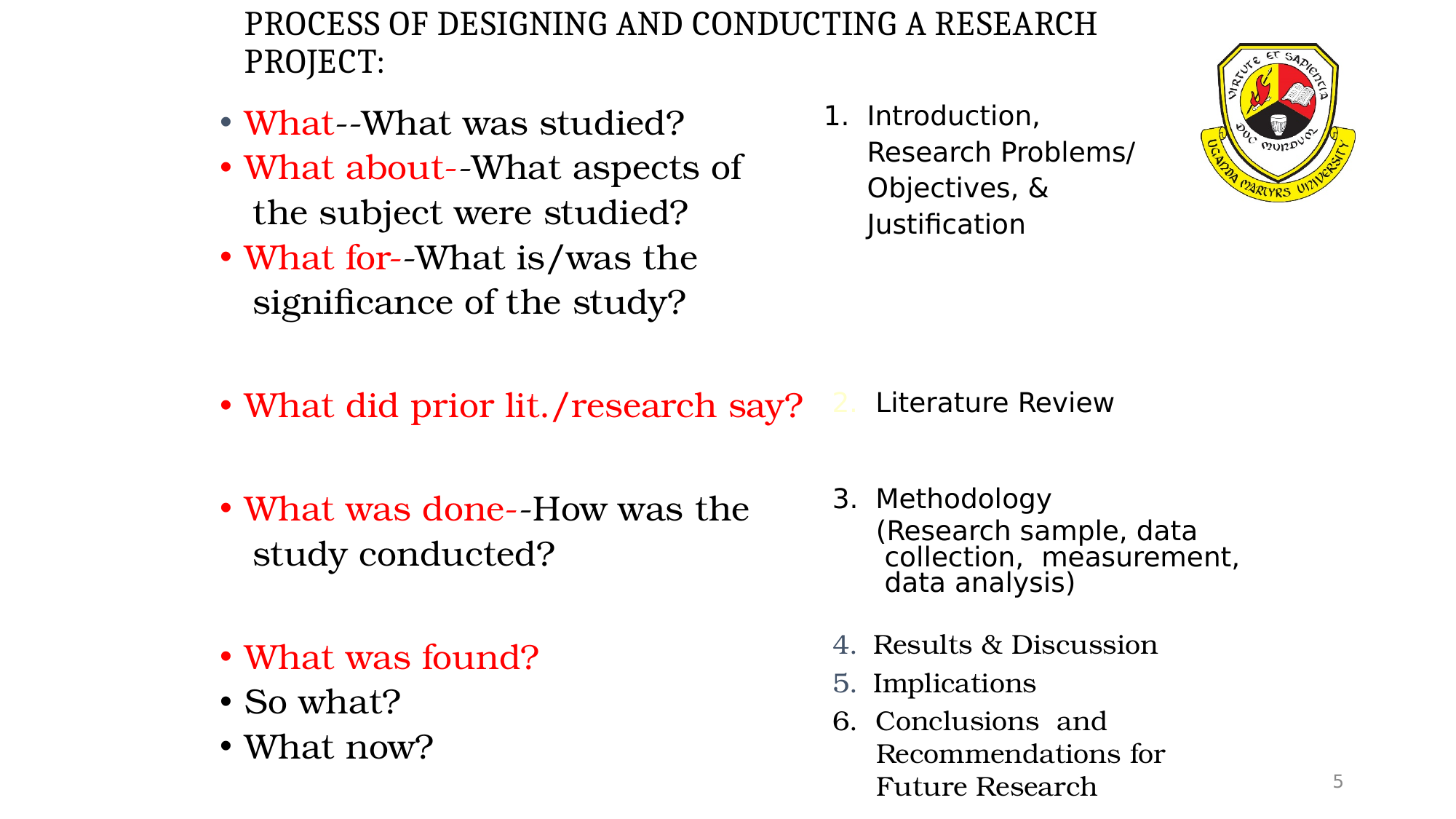

# PROCESS OF DESIGNING AND CONDUCTING A RESEARCH PROJECT:
1.  Introduction,
     Research Problems/
     Objectives, &
     Justification
What--What was studied?
What about--What aspects of
   the subject were studied?
What for--What is/was the
   significance of the study?

What did prior lit./research say?

What was done--How was the
   study conducted?

What was found?
So what?
What now?

2.  Literature Review
3.  Methodology
     (Research sample, data
      collection,  measurement,
      data analysis)
Results & Discussion
Implications
6.  Conclusions  and
     Recommendations for
     Future Research
5